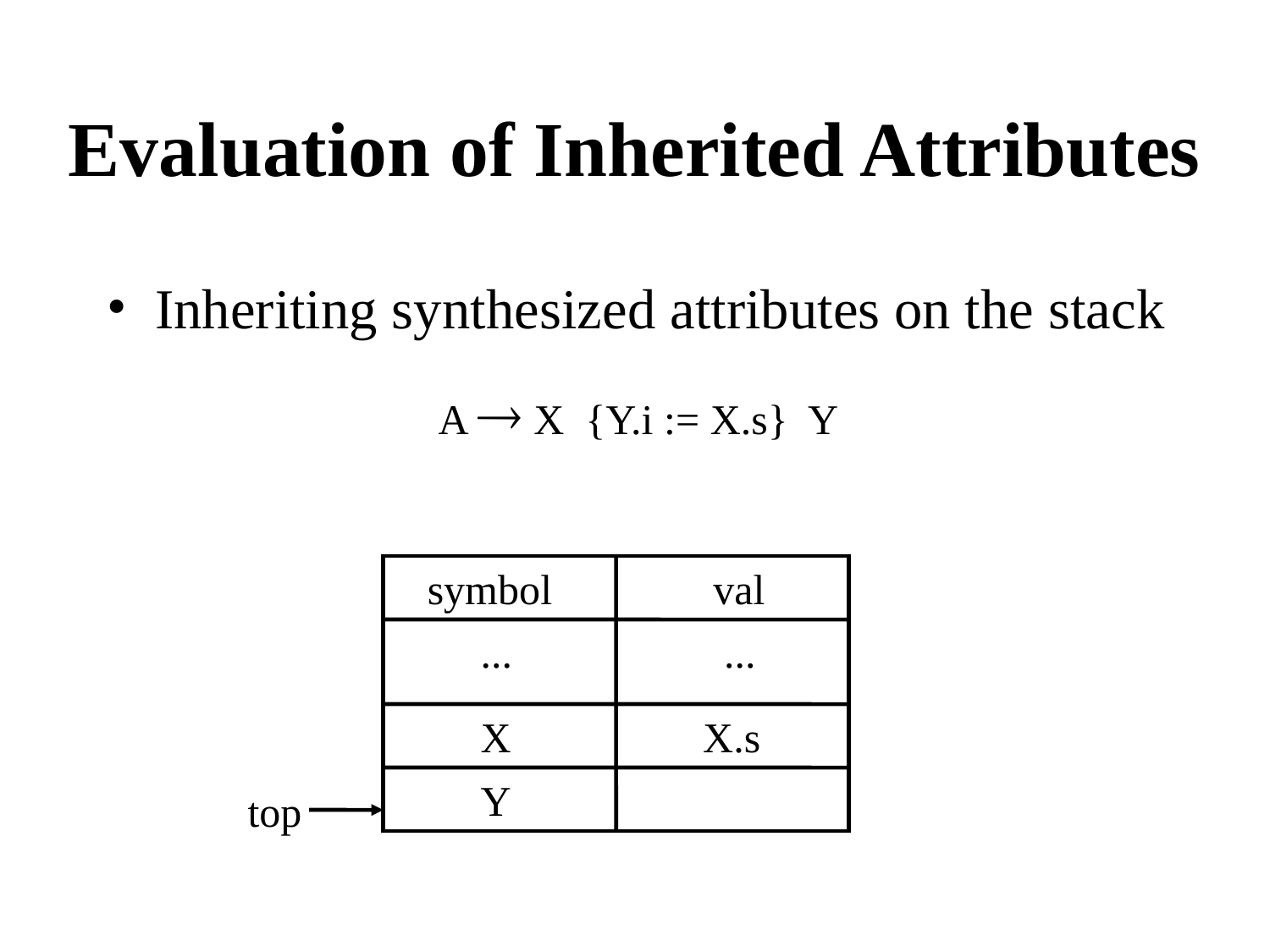

Evaluation of Inherited Attributes
Inheriting synthesized attributes on the stack
		   A → X  {Y.i := X.s}  Y

symbol

val

...
...

X
X.s

Y
top